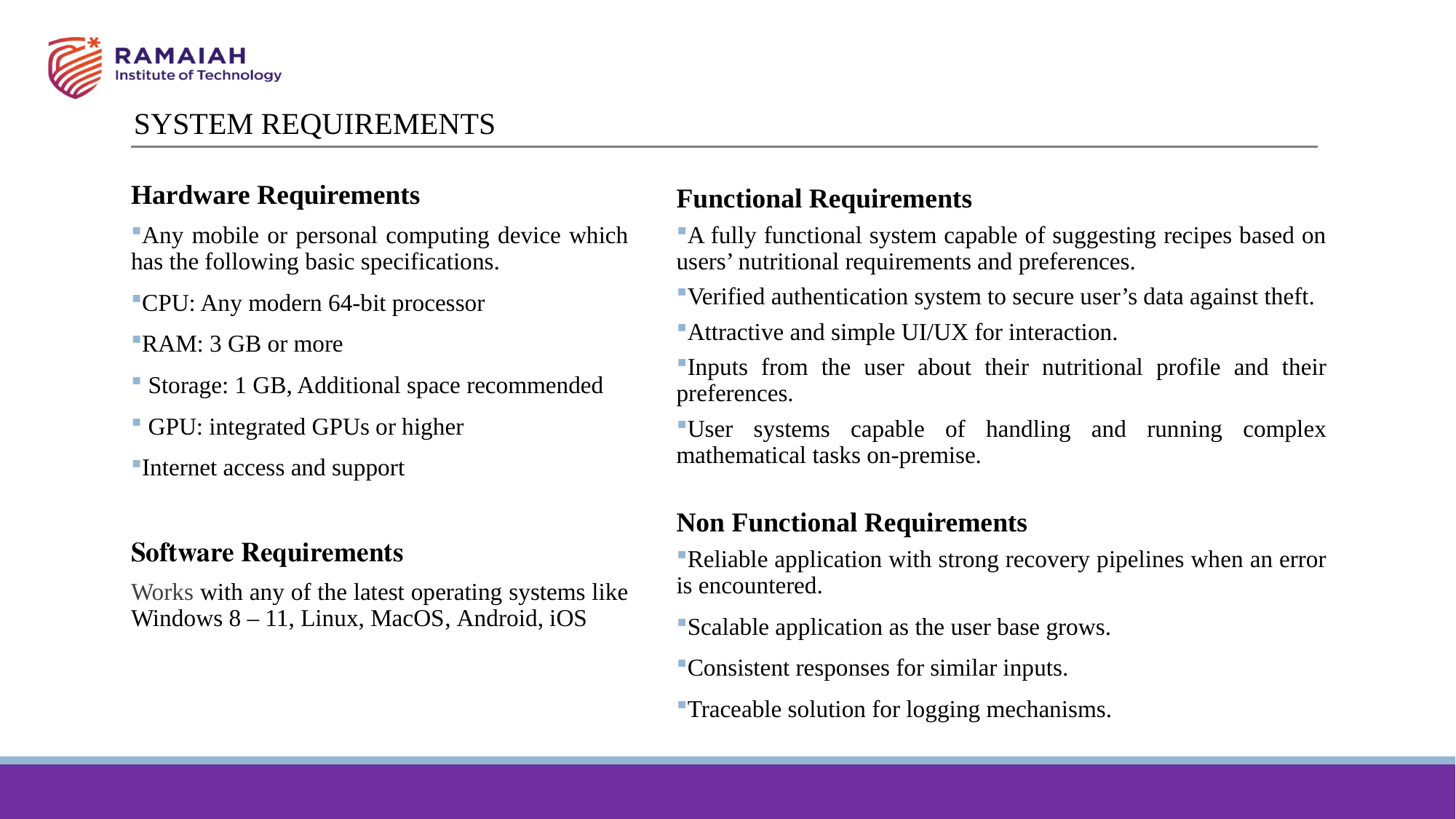

SYSTEM REQUIREMENTS
Hardware Requirements
Any mobile or personal computing device which has the following basic specifications.
CPU: Any modern 64-bit processor
RAM: 3 GB or more
 Storage: 1 GB, Additional space recommended
 GPU: integrated GPUs or higher
Internet access and support

Software Requirements
Works with any of the latest operating systems like Windows 8 – 11, Linux, MacOS, Android, iOS

Functional Requirements
A fully functional system capable of suggesting recipes based on users’ nutritional requirements and preferences.
Verified authentication system to secure user’s data against theft.
Attractive and simple UI/UX for interaction.
Inputs from the user about their nutritional profile and their preferences.
User systems capable of handling and running complex mathematical tasks on-premise.
Non Functional Requirements
Reliable application with strong recovery pipelines when an error is encountered.
Scalable application as the user base grows.
Consistent responses for similar inputs.
Traceable solution for logging mechanisms.

9